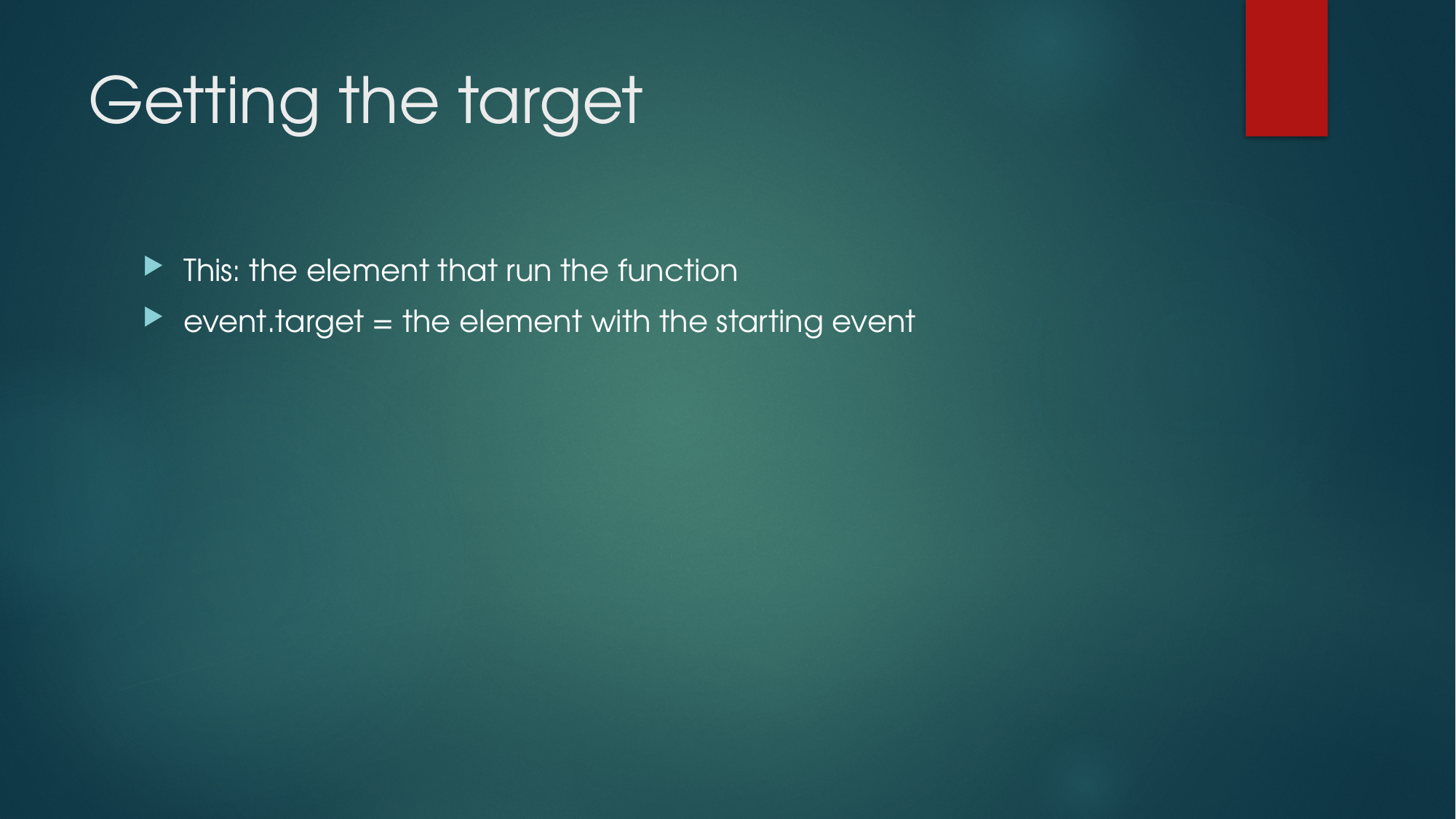

# Getting the target
This: the element that run the function
event.target = the element with the starting event